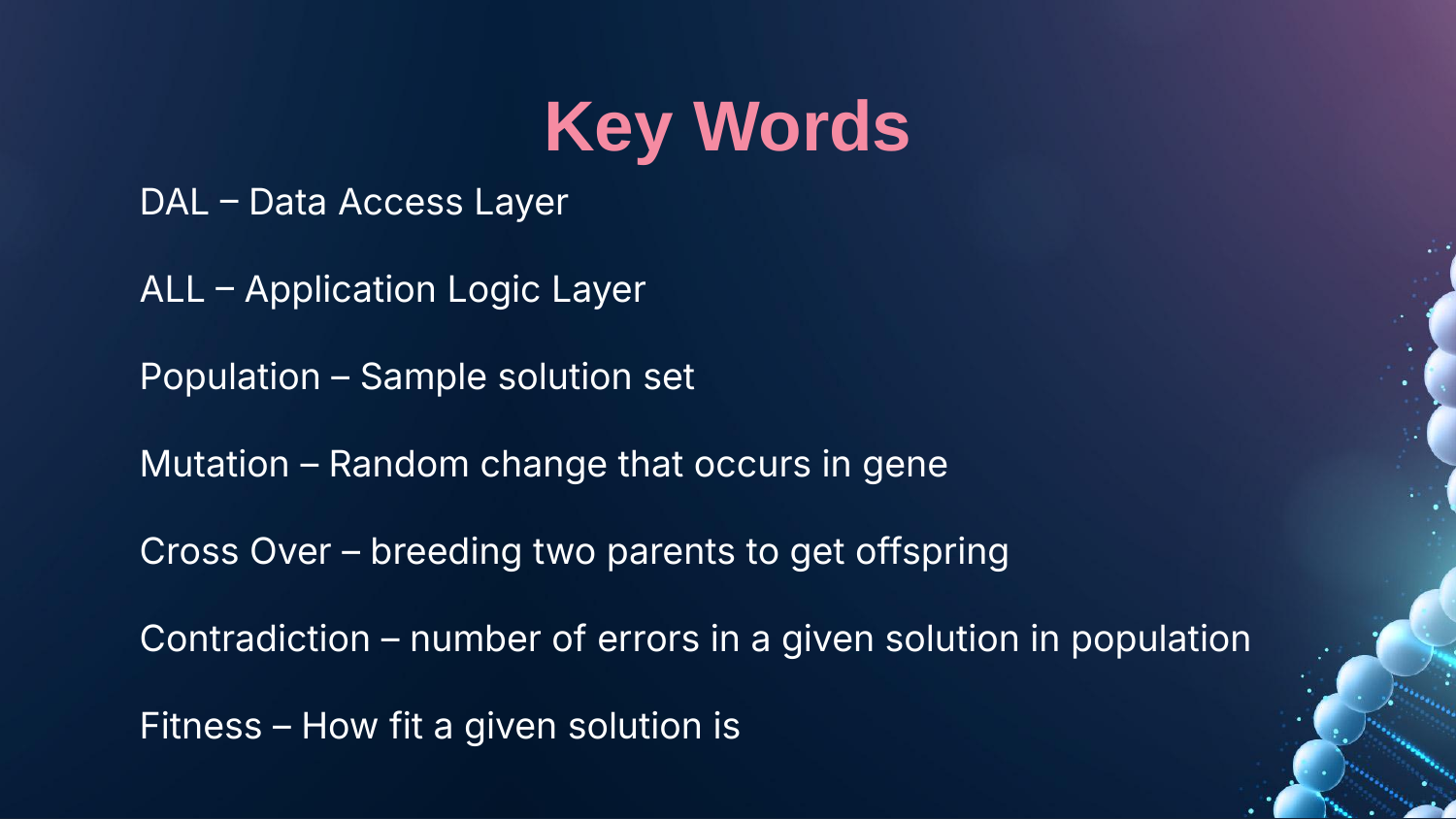

# Key Words
DAL – Data Access Layer

ALL – Application Logic Layer

Population – Sample solution set

Mutation – Random change that occurs in gene

Cross Over – breeding two parents to get offspring

Contradiction – number of errors in a given solution in population

Fitness – How fit a given solution is